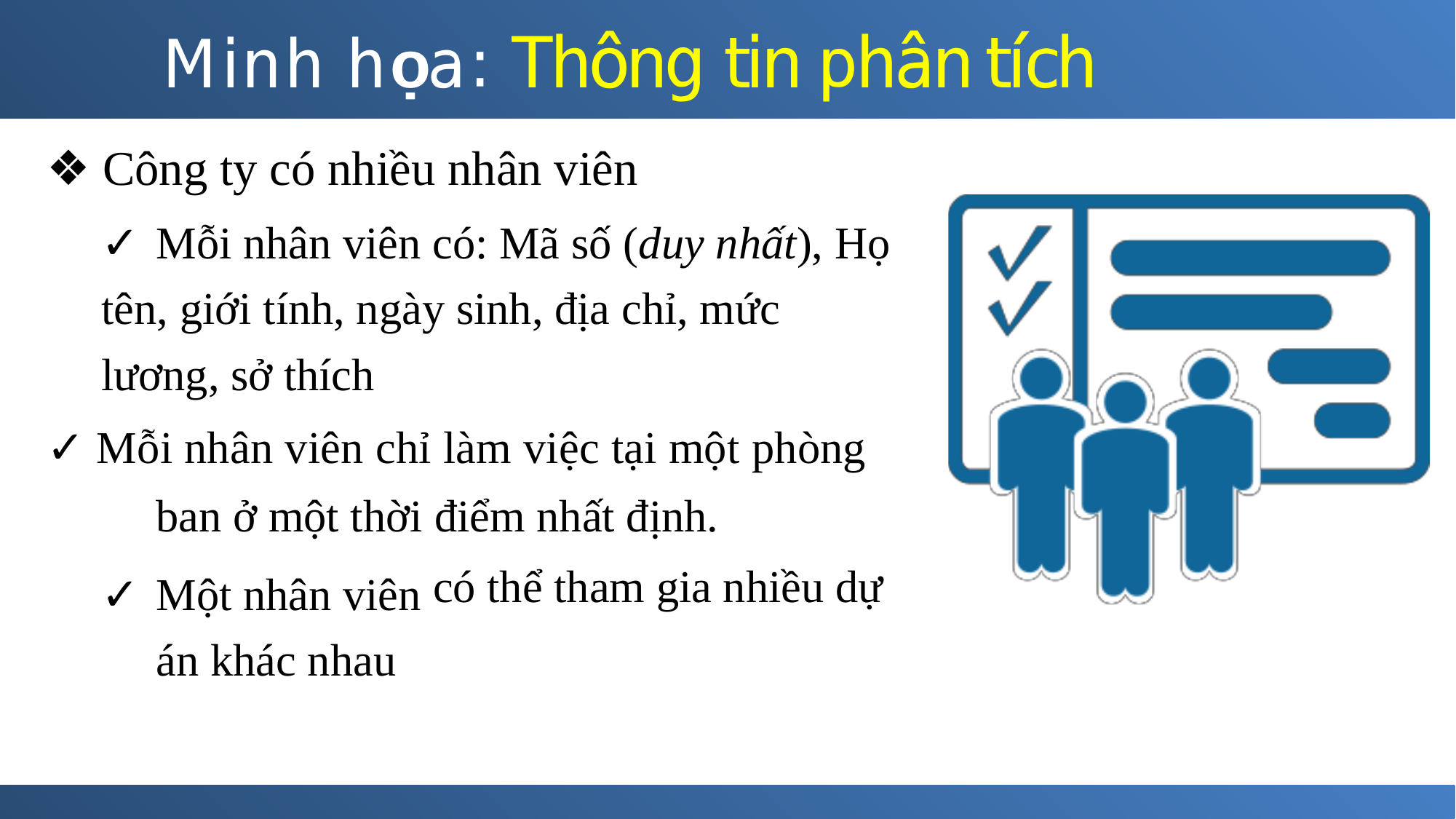

họa: Thông tin
phân
tích
Minh
❖ Công ty có nhiều nhân viên
✓	Mỗi nhân viên có: Mã số (duy nhất), Họ
tên, giới tính, ngày sinh, địa chỉ, mức
lương, sở thích
✓ Mỗi nhân viên chỉ làm việc tại một phòng

ban ở một thời
✓	Một nhân viên án khác nhau
điểm nhất định.
có thể tham gia nhiều dự